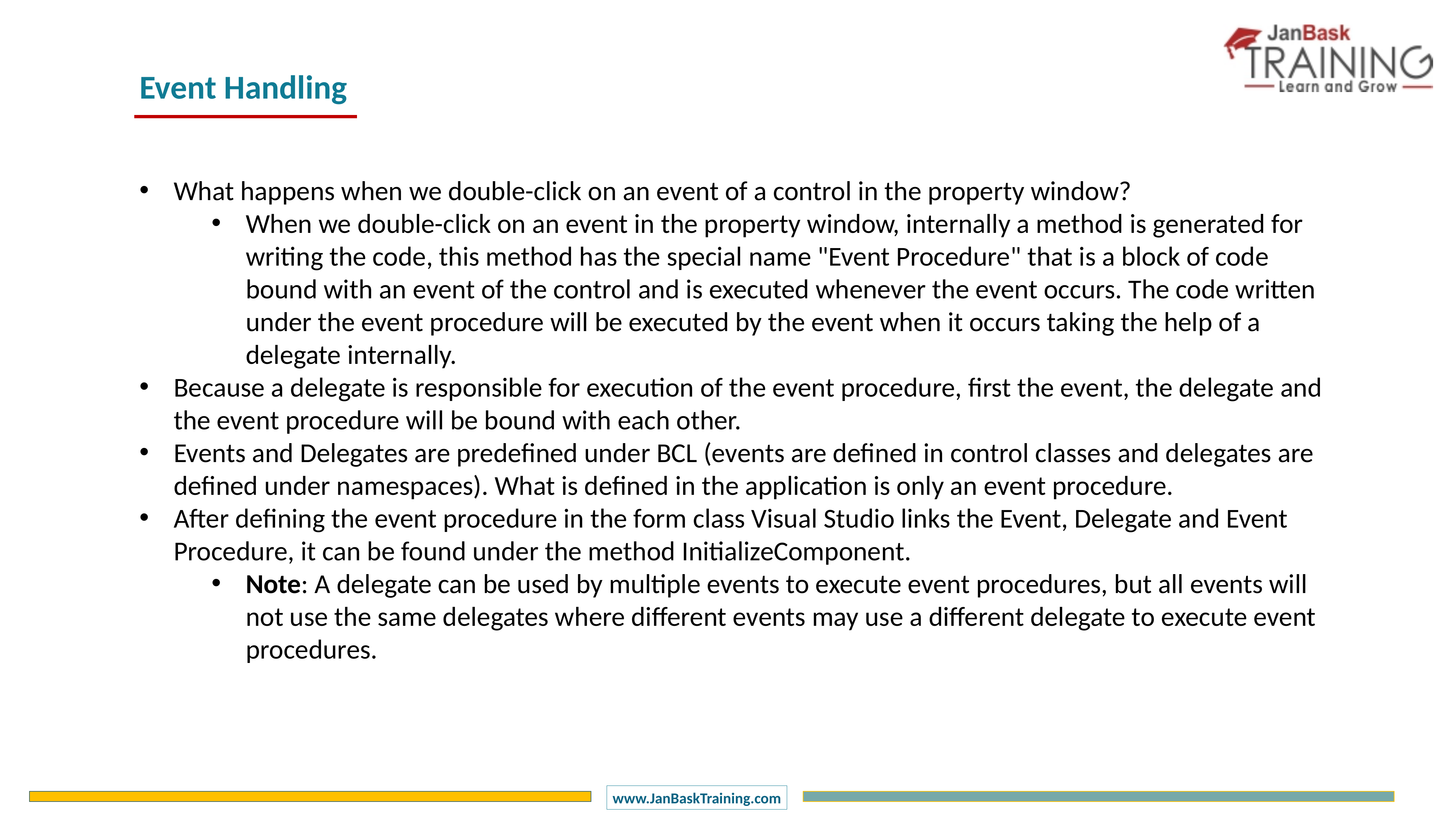

Event Handling
What happens when we double-click on an event of a control in the property window?
When we double-click on an event in the property window, internally a method is generated for writing the code, this method has the special name "Event Procedure" that is a block of code bound with an event of the control and is executed whenever the event occurs. The code written under the event procedure will be executed by the event when it occurs taking the help of a delegate internally.
Because a delegate is responsible for execution of the event procedure, first the event, the delegate and the event procedure will be bound with each other.
Events and Delegates are predefined under BCL (events are defined in control classes and delegates are defined under namespaces). What is defined in the application is only an event procedure.
After defining the event procedure in the form class Visual Studio links the Event, Delegate and Event Procedure, it can be found under the method InitializeComponent.
Note: A delegate can be used by multiple events to execute event procedures, but all events will not use the same delegates where different events may use a different delegate to execute event procedures.